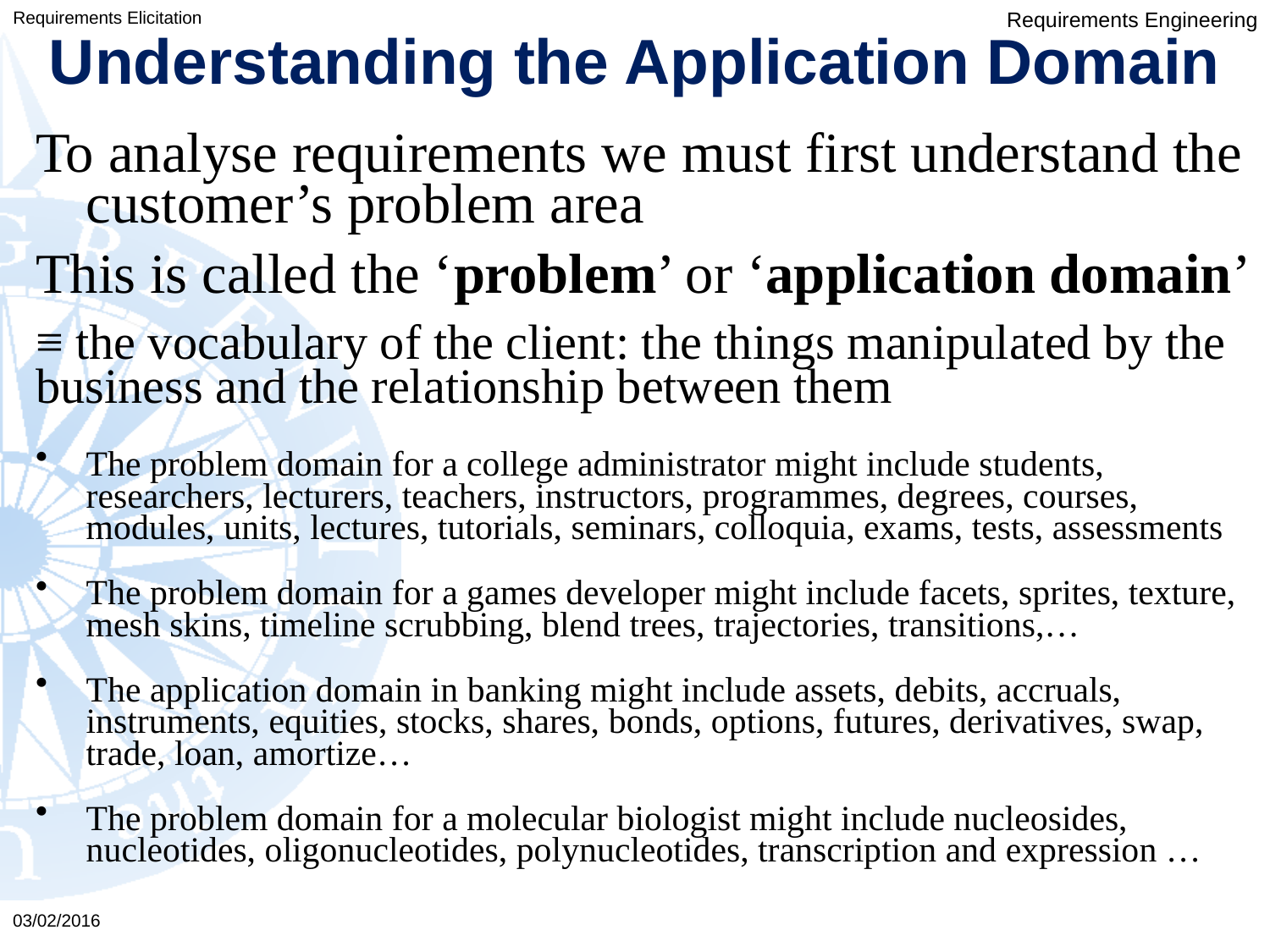

Requirements Elicitation
Understanding the Application Domain
To analyse requirements we must first understand the customer’s problem area
This is called the ‘problem’ or ‘application domain’
≡ the vocabulary of the client: the things manipulated by the business and the relationship between them
The problem domain for a college administrator might include students, researchers, lecturers, teachers, instructors, programmes, degrees, courses, modules, units, lectures, tutorials, seminars, colloquia, exams, tests, assessments
The problem domain for a games developer might include facets, sprites, texture, mesh skins, timeline scrubbing, blend trees, trajectories, transitions,…
The application domain in banking might include assets, debits, accruals, instruments, equities, stocks, shares, bonds, options, futures, derivatives, swap, trade, loan, amortize…
The problem domain for a molecular biologist might include nucleosides, nucleotides, oligonucleotides, polynucleotides, transcription and expression …
03/02/2016